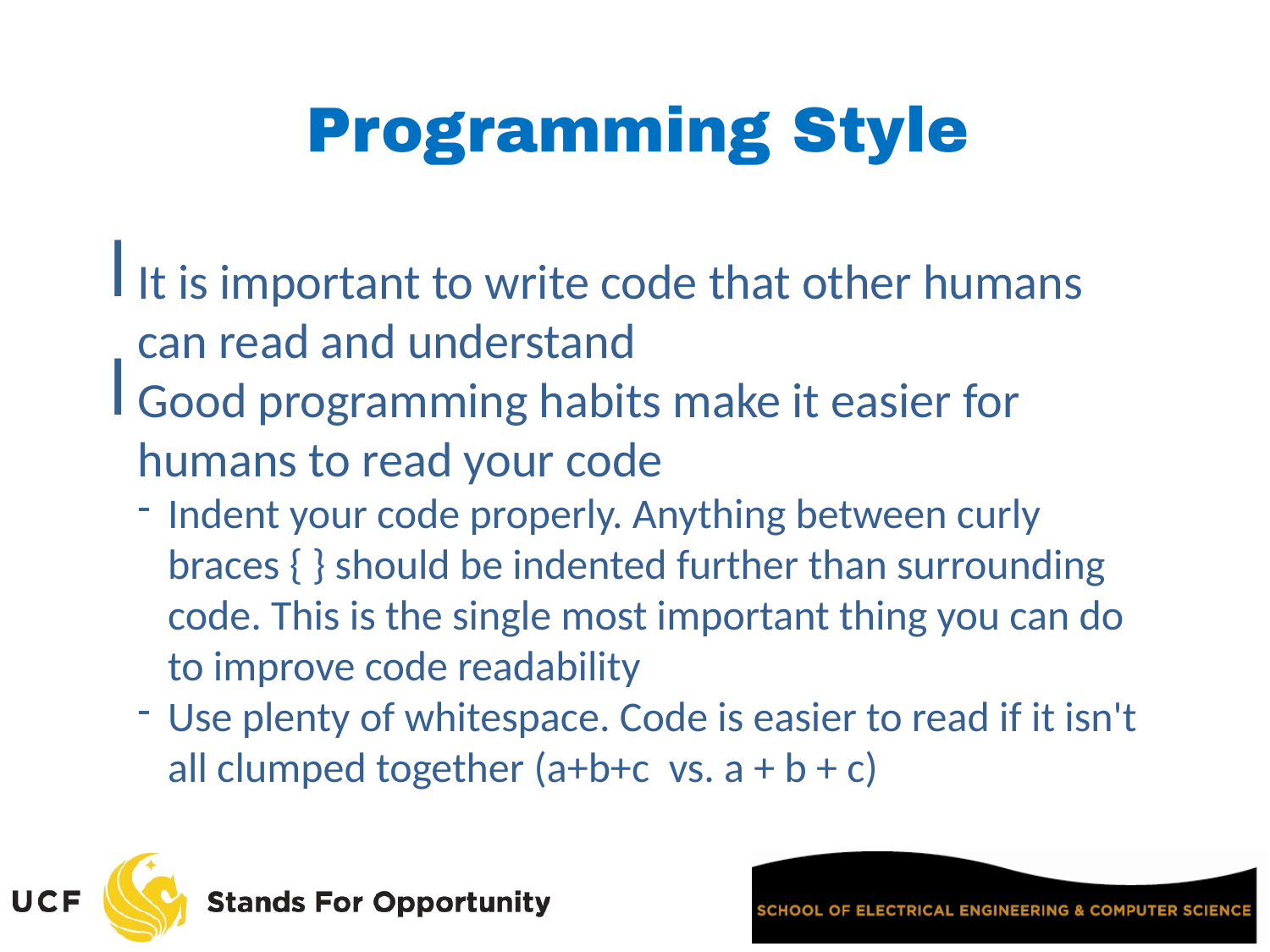

Programming Style
It is important to write code that other humans can read and understand
Good programming habits make it easier for humans to read your code
Indent your code properly. Anything between curly braces { } should be indented further than surrounding code. This is the single most important thing you can do to improve code readability
Use plenty of whitespace. Code is easier to read if it isn't all clumped together (a+b+c  vs. a + b + c)